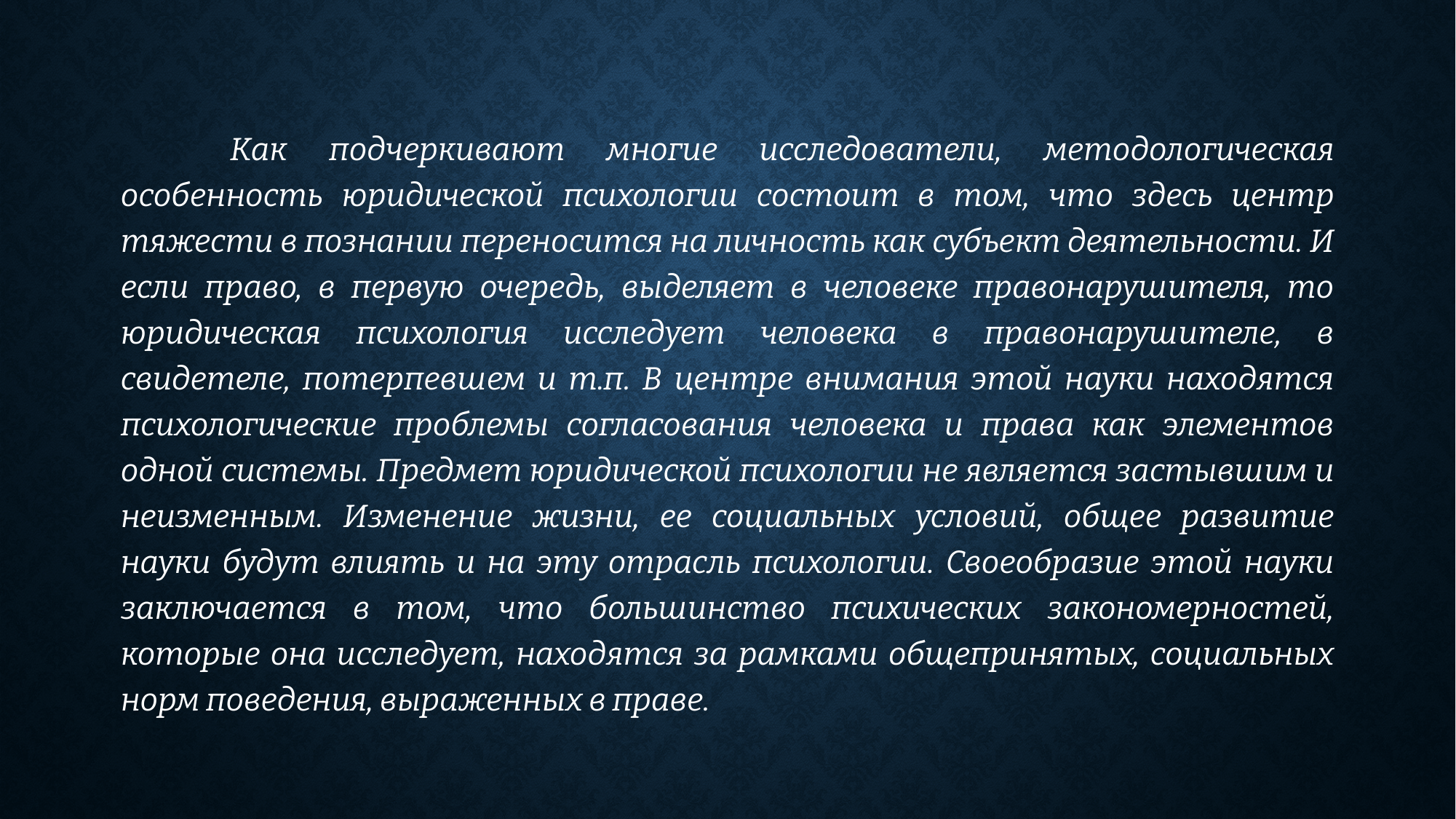

Как подчеркивают многие исследователи, методологическая особенность юридической психологии состоит в том, что здесь центр тяжести в познании переносится на личность как субъект деятельности. И если право, в первую очередь, выделяет в человеке правонарушителя, то юридическая психология исследует человека в правонарушителе, в свидетеле, потерпевшем и т.п. В центре внимания этой науки находятся психологические проблемы согласования человека и права как элементов одной системы. Предмет юридической психологии не является застывшим и неизменным. Изменение жизни, ее социальных условий, общее развитие науки будут влиять и на эту отрасль психологии. Своеобразие этой науки заключается в том, что большинство психических закономерностей, которые она исследует, находятся за рамками общепринятых, социальных норм поведения, выраженных в праве.